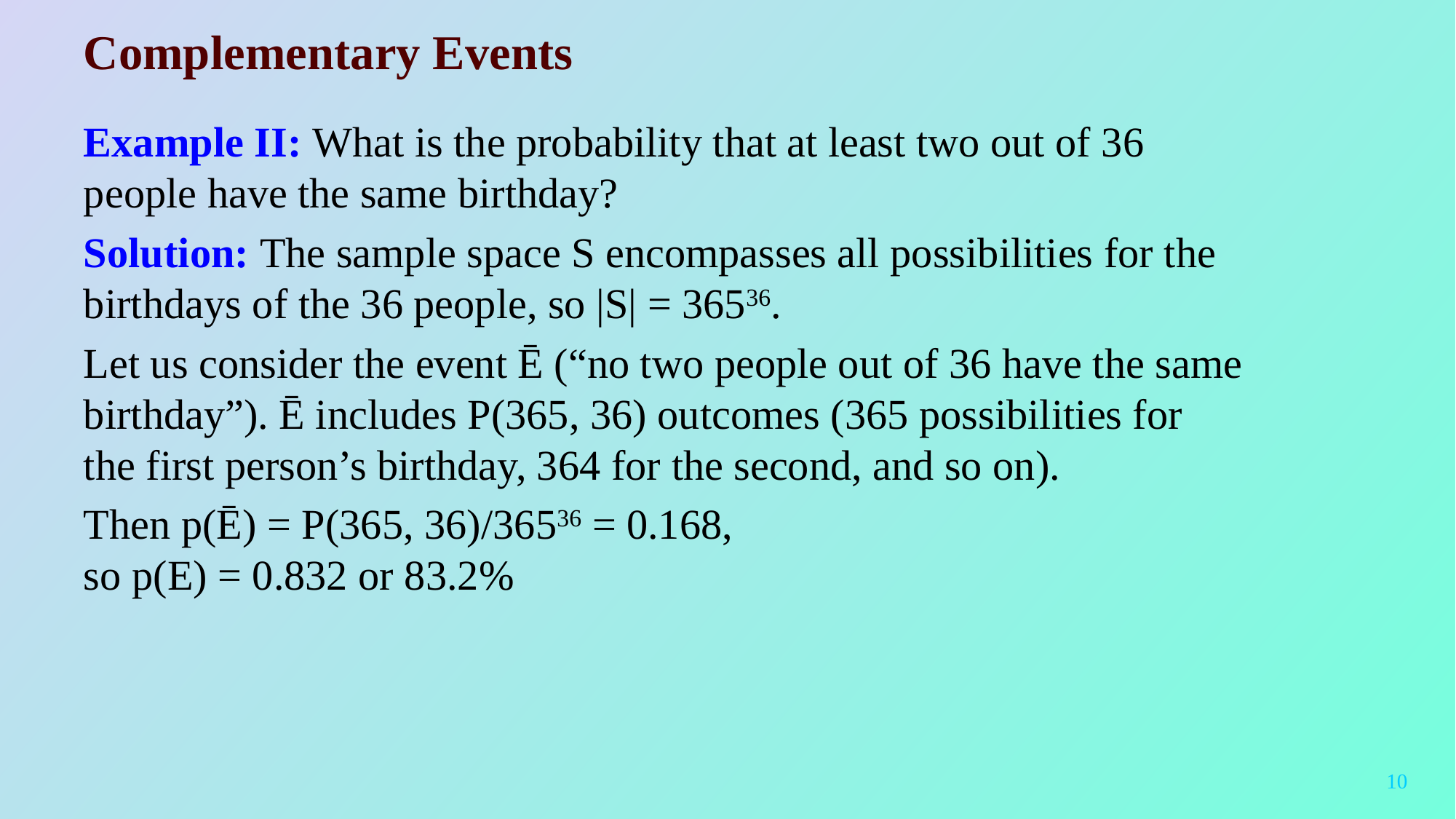

10
# Complementary Events
Example II: What is the probability that at least two out of 36 people have the same birthday?
Solution: The sample space S encompasses all possibilities for the birthdays of the 36 people, so |S| = 36536.
Let us consider the event Ē (“no two people out of 36 have the same birthday”). Ē includes P(365, 36) outcomes (365 possibilities for the first person’s birthday, 364 for the second, and so on).
Then p(Ē) = P(365, 36)/36536 = 0.168,
so p(E) = 0.832 or 83.2%